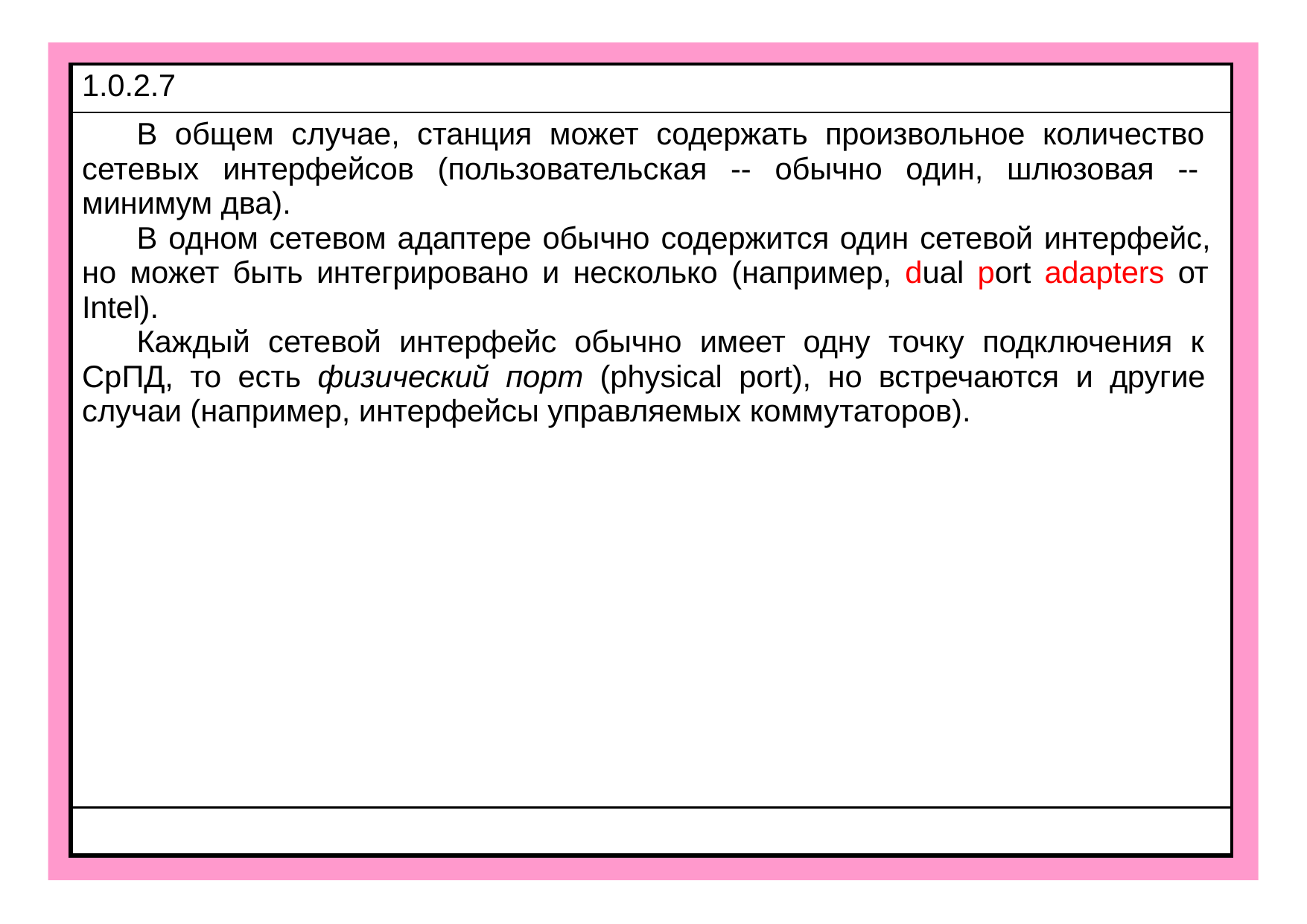

| 1.0.2.7 |
| --- |
| В общем случае, станция может содержать произвольное количество сетевых интерфейсов (пользовательская -- обычно один, шлюзовая -- минимум два). В одном сетевом адаптере обычно содержится один сетевой интерфейс, но может быть интегрировано и несколько (например, dual port adapters от Intel). Каждый сетевой интерфейс обычно имеет одну точку подключения к СрПД, то есть физический порт (physical port), но встречаются и другие случаи (например, интерфейсы управляемых коммутаторов). |
|  |